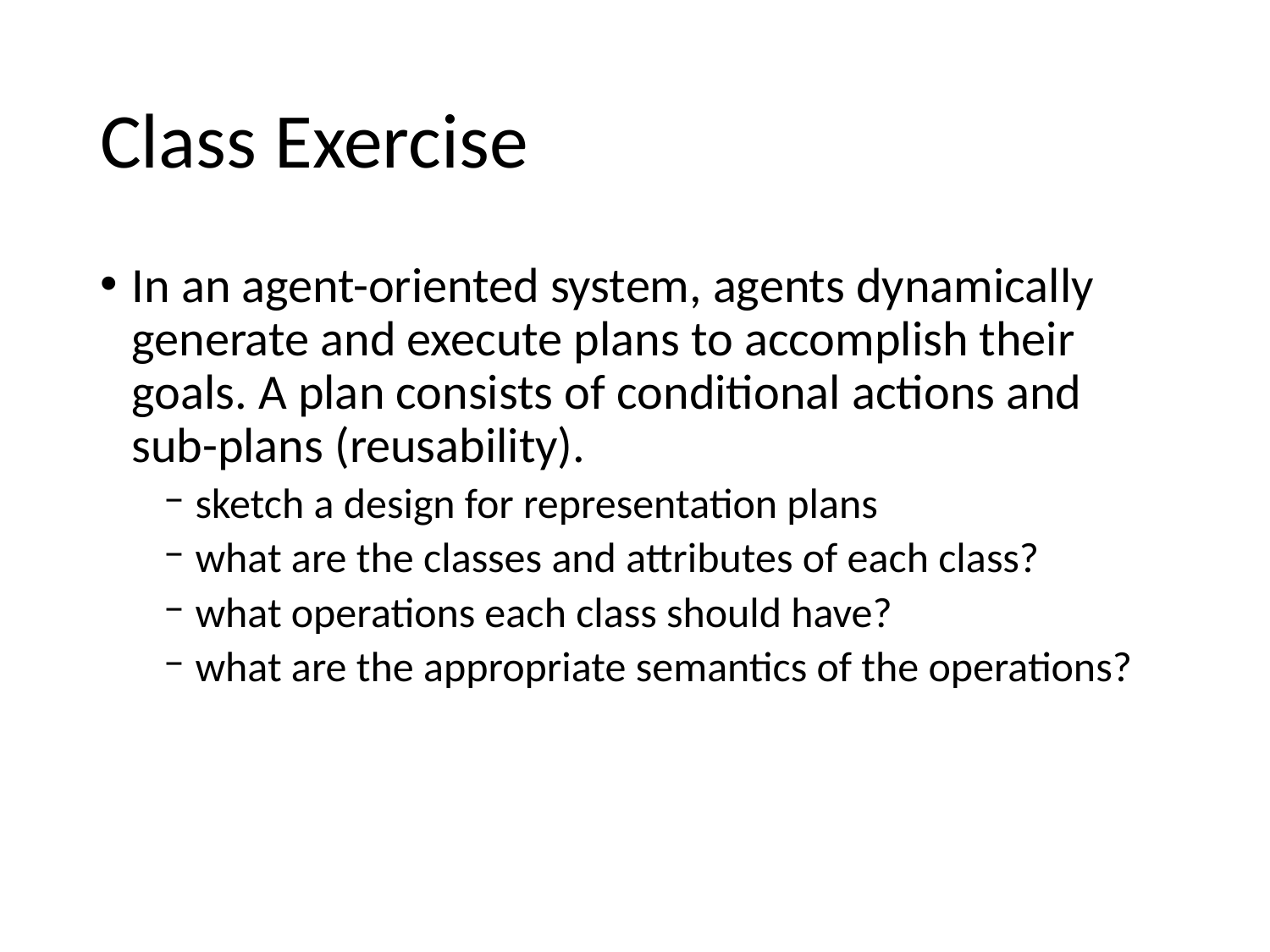

# Class Exercise
In an agent-oriented system, agents dynamically generate and execute plans to accomplish their goals. A plan consists of conditional actions and sub-plans (reusability).
sketch a design for representation plans
what are the classes and attributes of each class?
what operations each class should have?
what are the appropriate semantics of the operations?